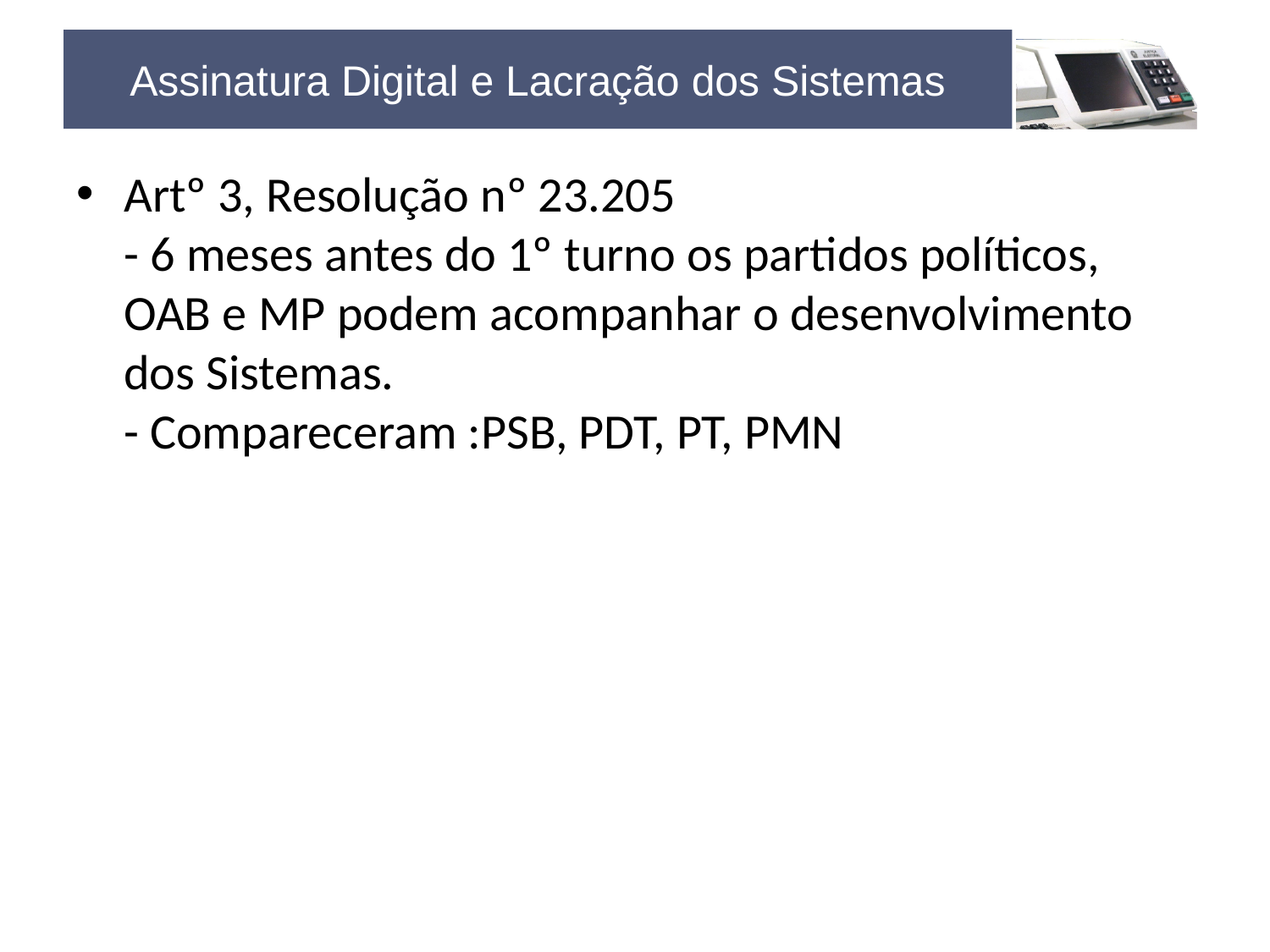

Assinatura Digital e Lacração dos Sistemas
Artº 3, Resolução nº 23.205
- 6 meses antes do 1º turno os partidos políticos, OAB e MP podem acompanhar o desenvolvimento dos Sistemas.
- Compareceram :PSB, PDT, PT, PMN